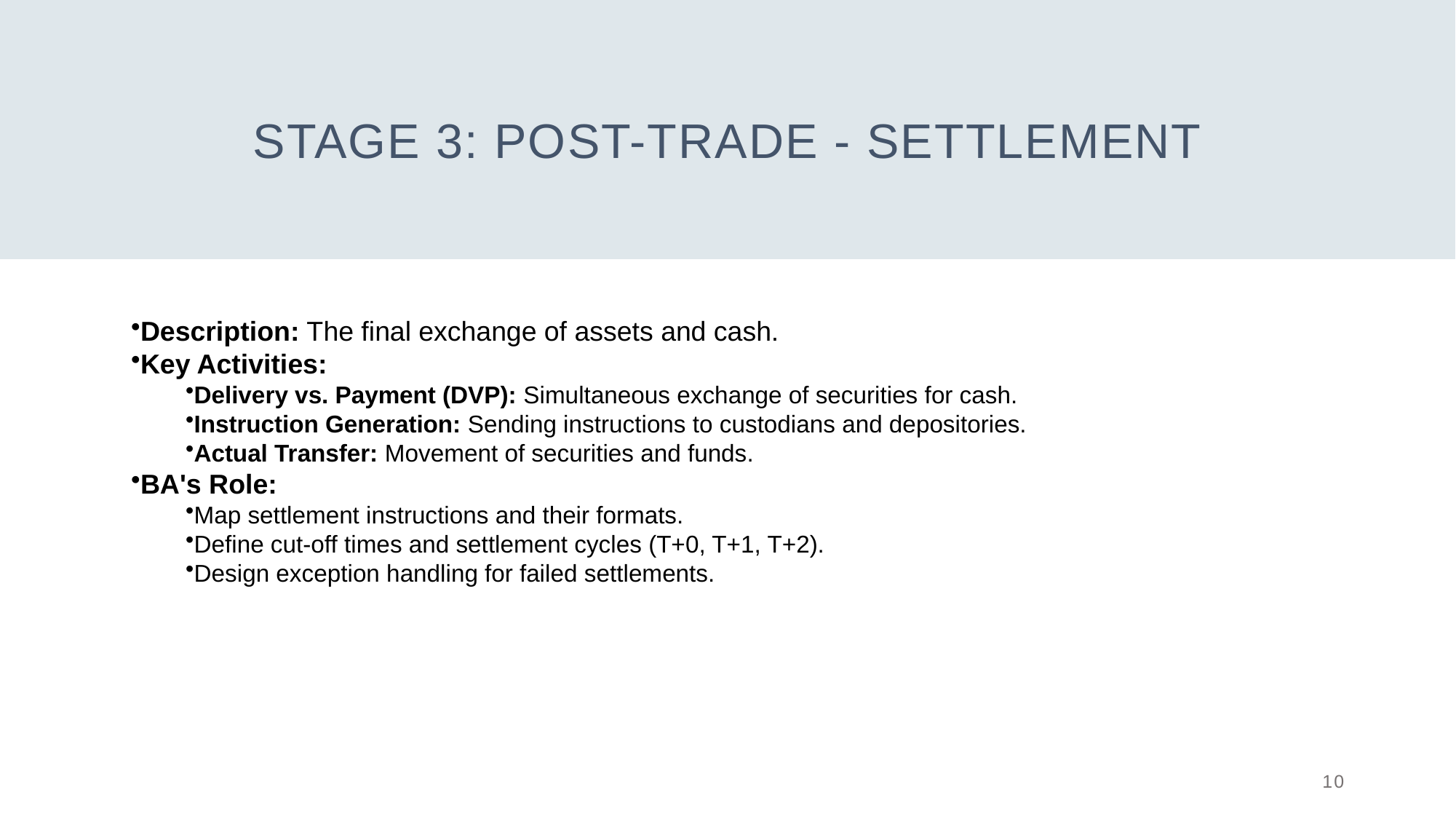

# Stage 3: Post-Trade - Settlement
Description: The final exchange of assets and cash.
Key Activities:
Delivery vs. Payment (DVP): Simultaneous exchange of securities for cash.
Instruction Generation: Sending instructions to custodians and depositories.
Actual Transfer: Movement of securities and funds.
BA's Role:
Map settlement instructions and their formats.
Define cut-off times and settlement cycles (T+0, T+1, T+2).
Design exception handling for failed settlements.

10